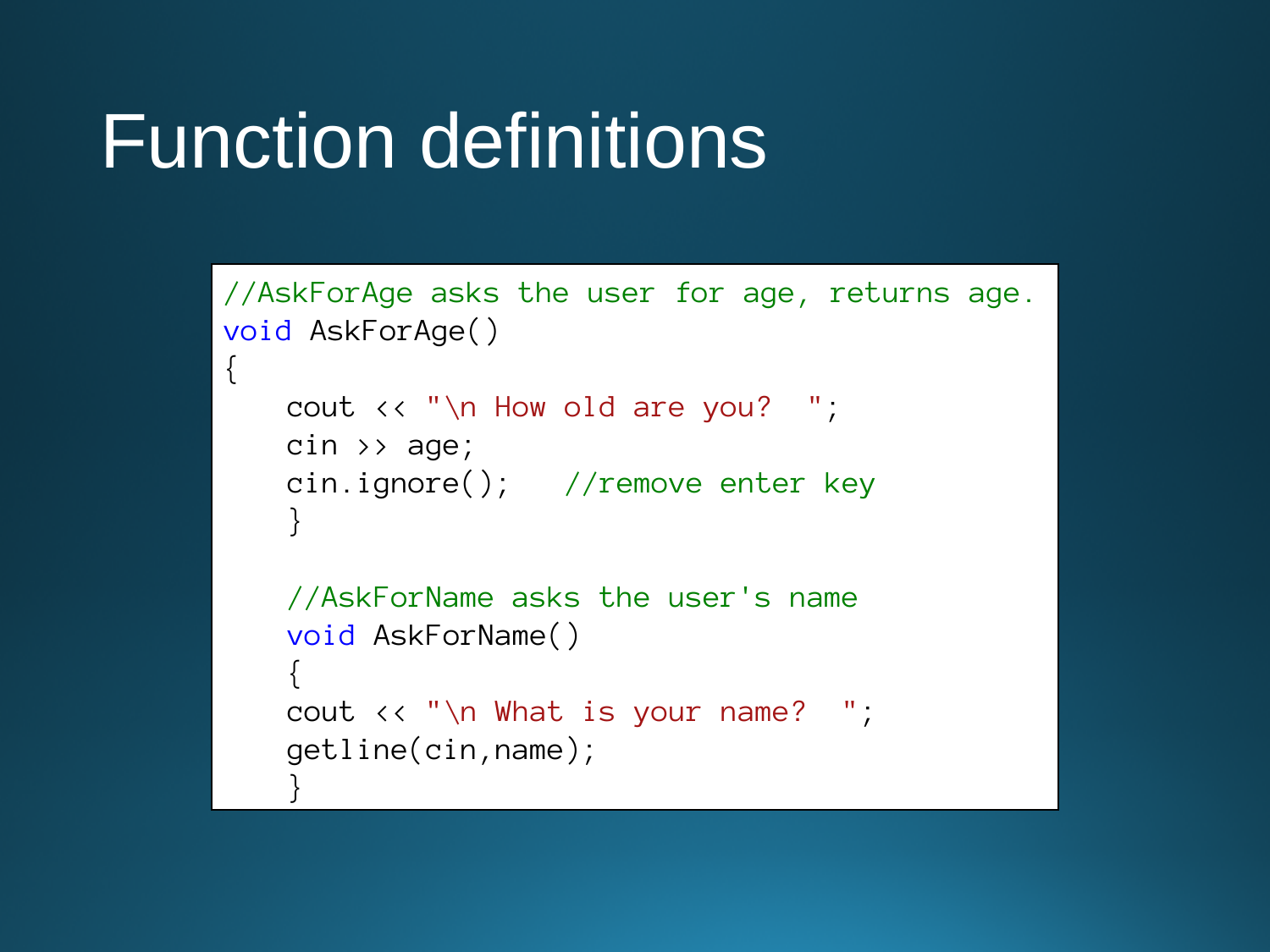

# Function definitions
//AskForAge asks the user for age, returns age.
void AskForAge()
{
cout << "\n How old are you?  ";
cin >> age;
cin.ignore();   //remove enter key
}

//AskForName asks the user's name
void AskForName()
{
cout << "\n What is your name?  ";
getline(cin,name);
}